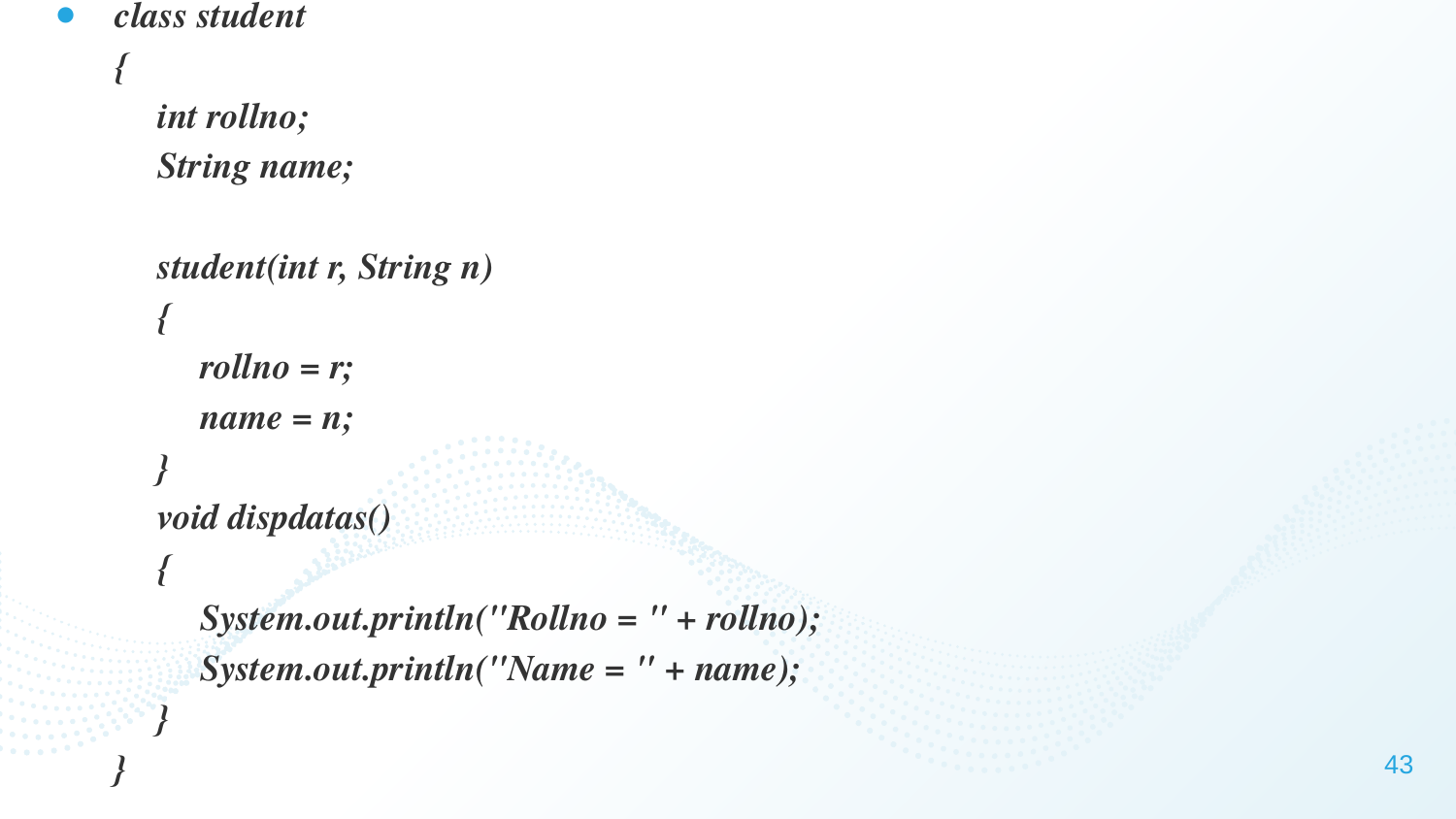

class student
{
    int rollno;
    String name;
    student(int r, String n)
    {
        rollno = r;
        name = n;
    }
    void dispdatas()
    {
        System.out.println("Rollno = " + rollno);
        System.out.println("Name = " + name);
    }
}
43